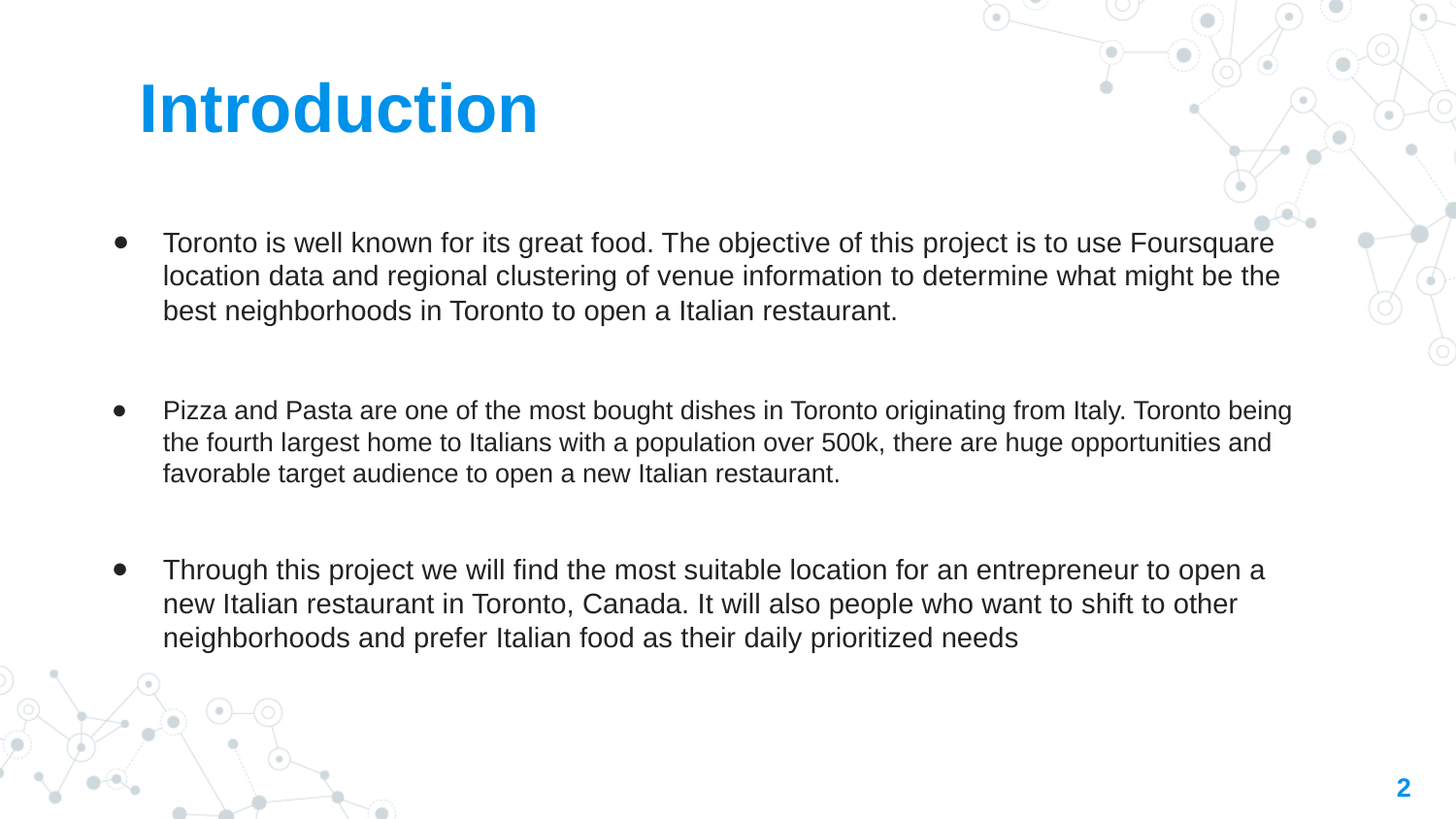

# Introduction
Toronto is well known for its great food. The objective of this project is to use Foursquare location data and regional clustering of venue information to determine what might be the best neighborhoods in Toronto to open a Italian restaurant.

Pizza and Pasta are one of the most bought dishes in Toronto originating from Italy. Toronto being the fourth largest home to Italians with a population over 500k, there are huge opportunities and favorable target audience to open a new Italian restaurant.

Through this project we will find the most suitable location for an entrepreneur to open a new Italian restaurant in Toronto, Canada. It will also people who want to shift to other neighborhoods and prefer Italian food as their daily prioritized needs

2